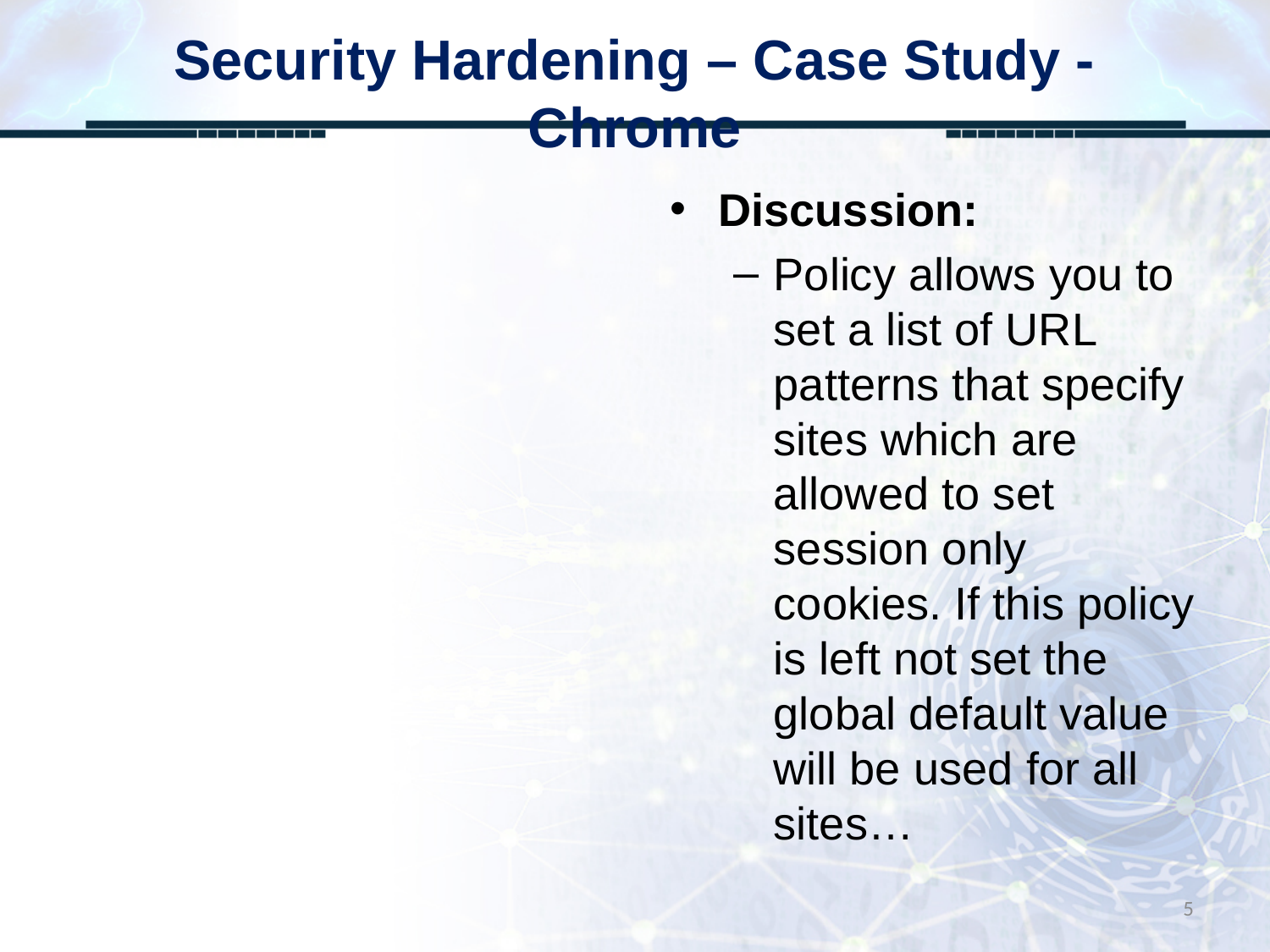

# Security Hardening – Case Study - Chrome
Discussion:
Policy allows you to set a list of URL patterns that specify sites which are allowed to set session only cookies. If this policy is left not set the global default value will be used for all sites…
5